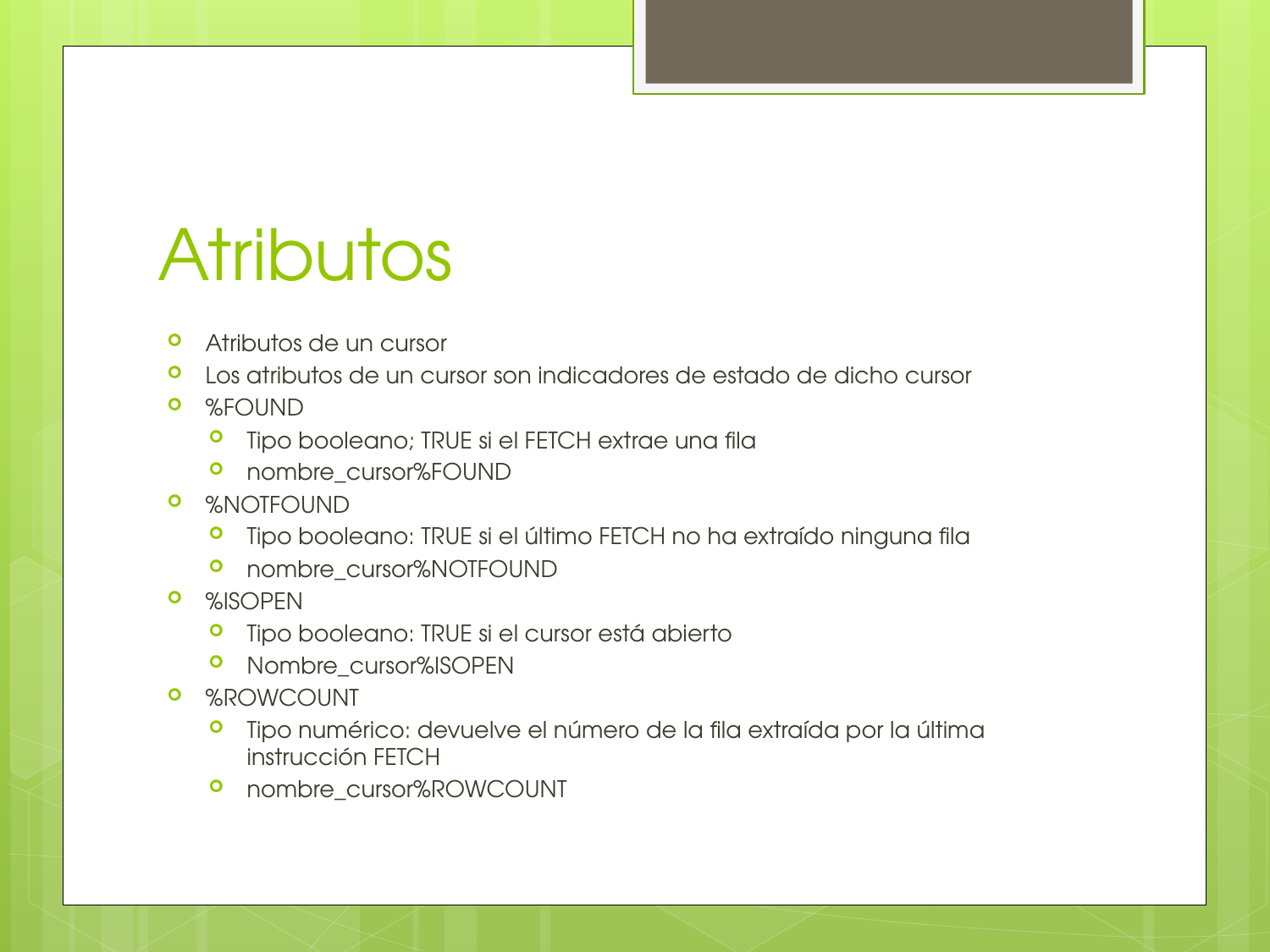

# Atributos
Atributos de un cursor
Los atributos de un cursor son indicadores de estado de dicho cursor
%FOUND
Tipo booleano; TRUE si el FETCH extrae una fila
nombre_cursor%FOUND
%NOTFOUND
Tipo booleano: TRUE si el último FETCH no ha extraído ninguna fila
nombre_cursor%NOTFOUND
%ISOPEN
Tipo booleano: TRUE si el cursor está abierto
Nombre_cursor%ISOPEN
%ROWCOUNT
Tipo numérico: devuelve el número de la fila extraída por la última instrucción FETCH
nombre_cursor%ROWCOUNT